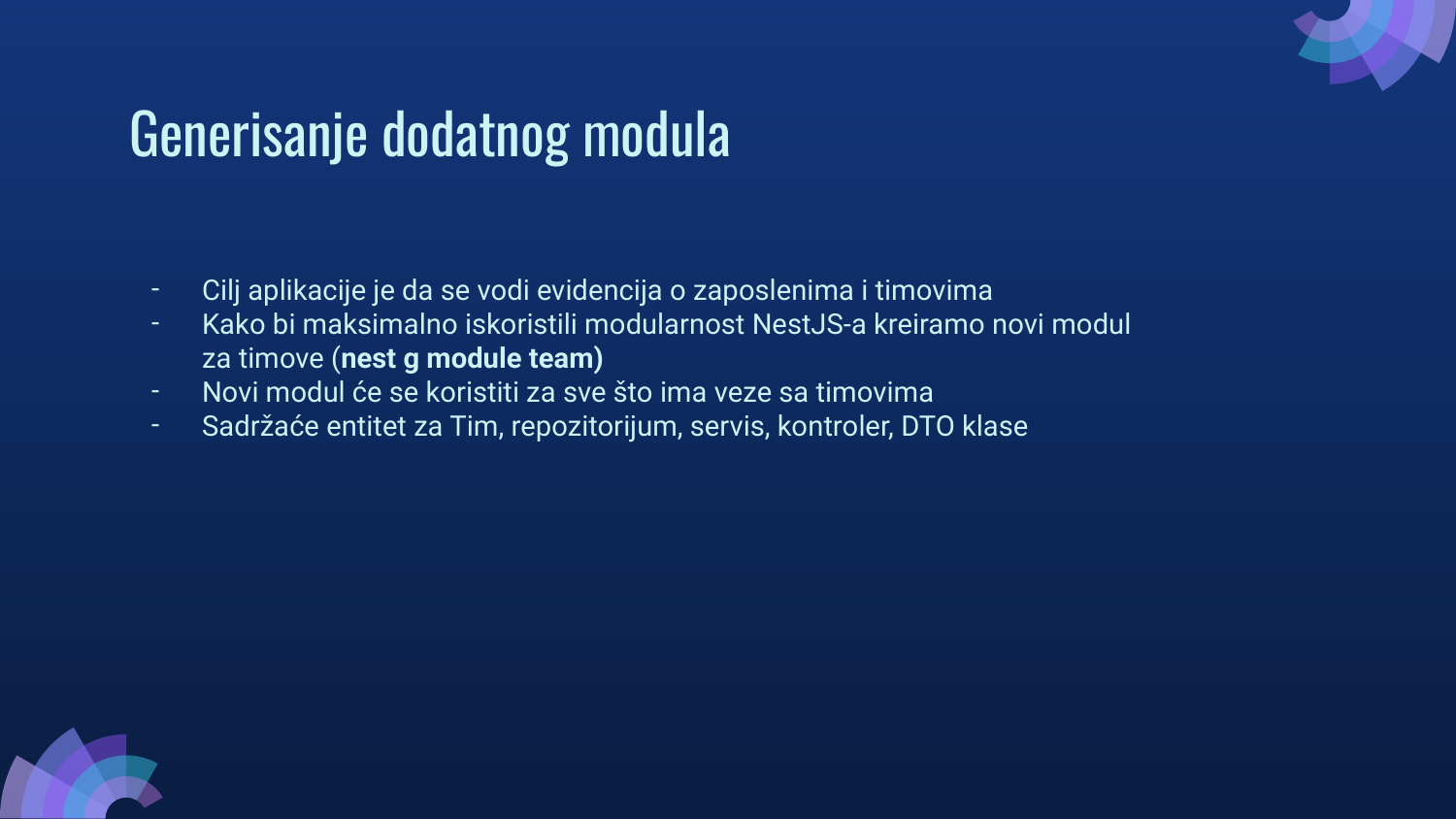

# Generisanje dodatnog modula
Cilj aplikacije je da se vodi evidencija o zaposlenima i timovima
Kako bi maksimalno iskoristili modularnost NestJS-a kreiramo novi modul za timove (nest g module team)
Novi modul će se koristiti za sve što ima veze sa timovima
Sadržaće entitet za Tim, repozitorijum, servis, kontroler, DTO klase